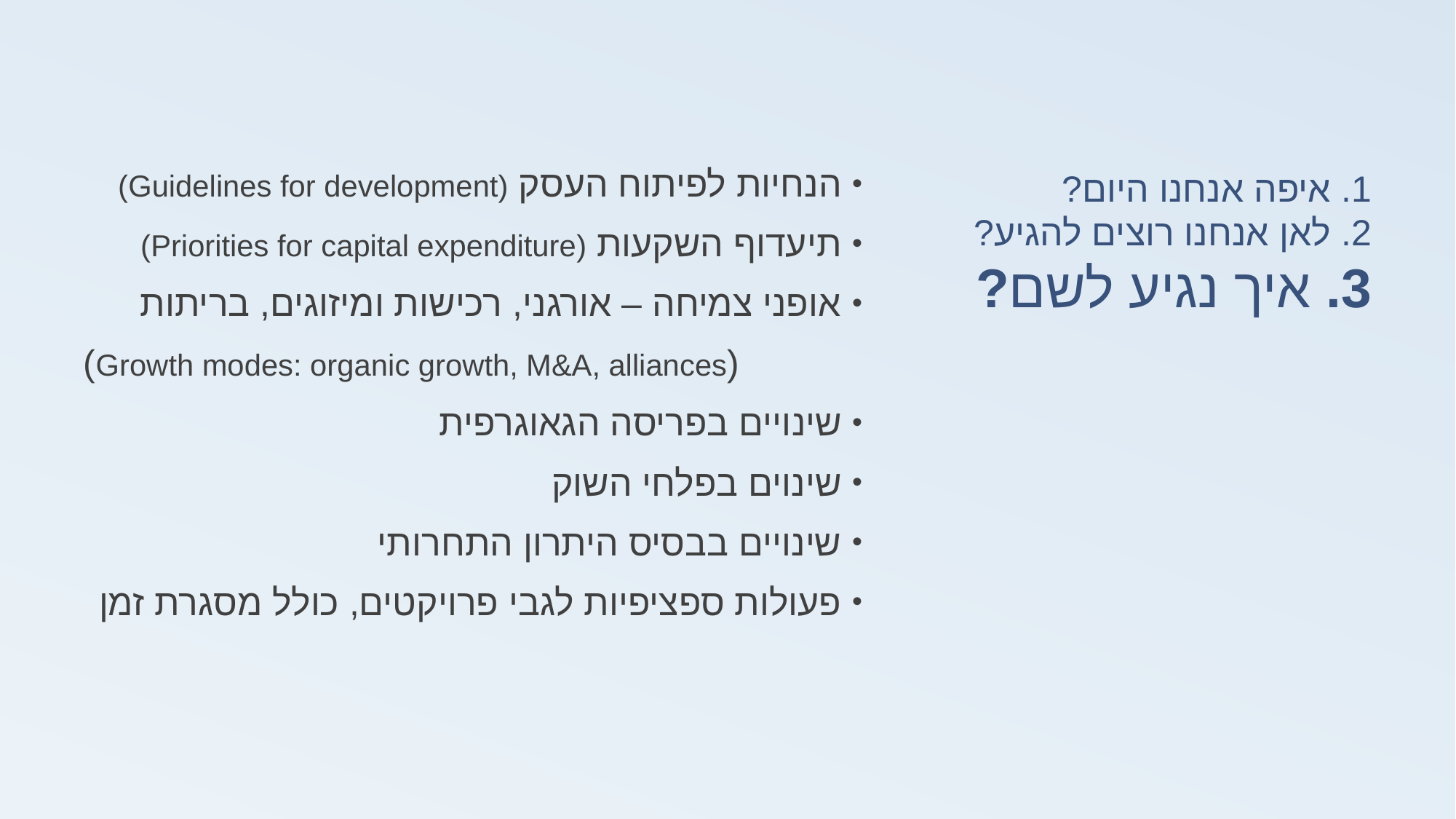

# 1. איפה אנחנו היום? 2. לאן אנחנו רוצים להגיע? 3. איך נגיע לשם?
הנחיות לפיתוח העסק (Guidelines for development)
תיעדוף השקעות (Priorities for capital expenditure)
אופני צמיחה – אורגני, רכישות ומיזוגים, בריתות
 (Growth modes: organic growth, M&A, alliances)
שינויים בפריסה הגאוגרפית
שינוים בפלחי השוק
שינויים בבסיס היתרון התחרותי
פעולות ספציפיות לגבי פרויקטים, כולל מסגרת זמן